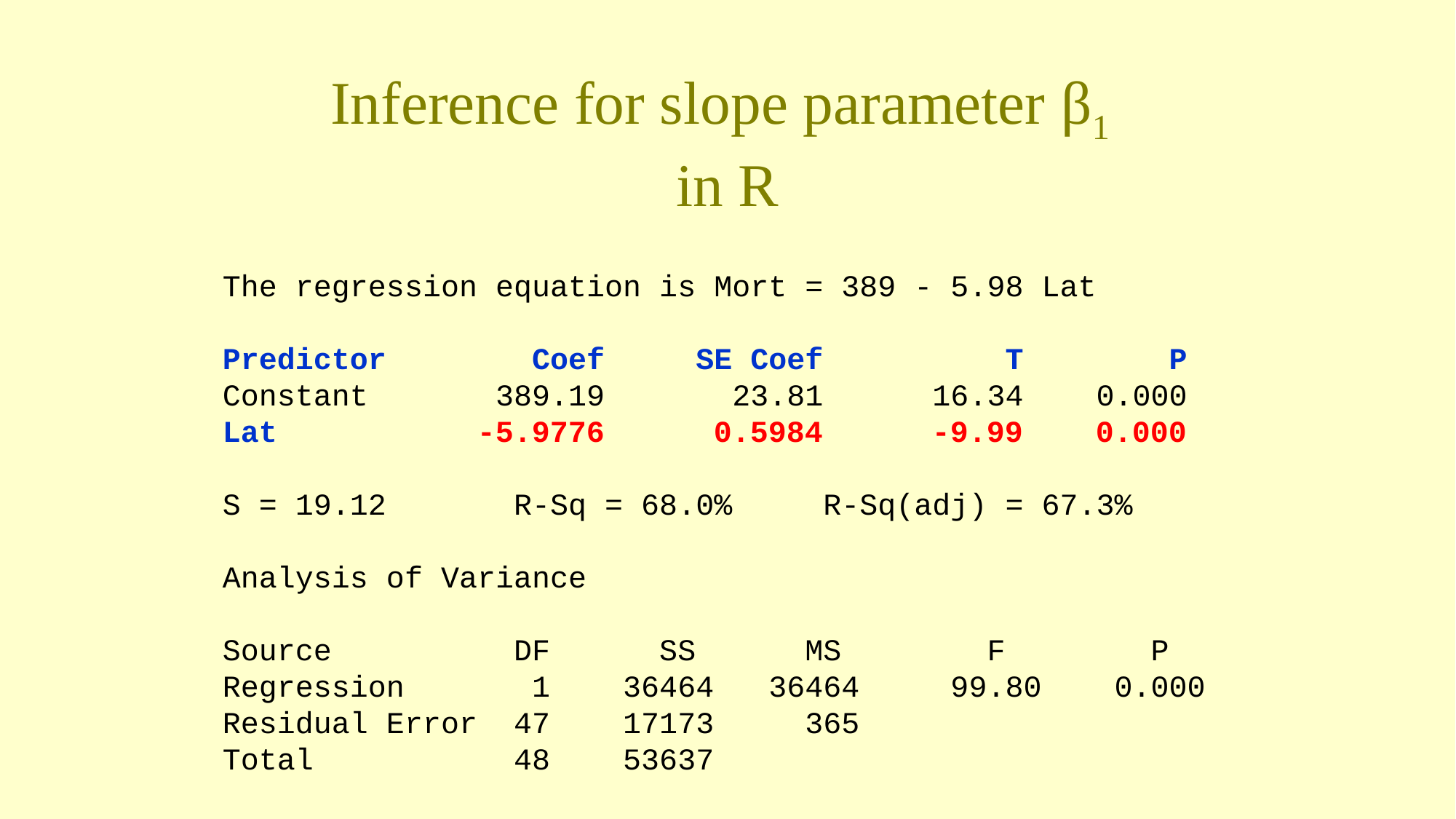

# Inference for slope parameter β1 in R
The regression equation is Mort = 389 - 5.98 Lat

Predictor        Coef     SE Coef          T        P
Constant       389.19       23.81      16.34    0.000
Lat           -5.9776      0.5984      -9.99    0.000

S = 19.12       R-Sq = 68.0%     R-Sq(adj) = 67.3%

Analysis of Variance

Source          DF      SS      MS        F        P
Regression       1    36464   36464     99.80    0.000
Residual Error  47    17173     365
Total           48    53637